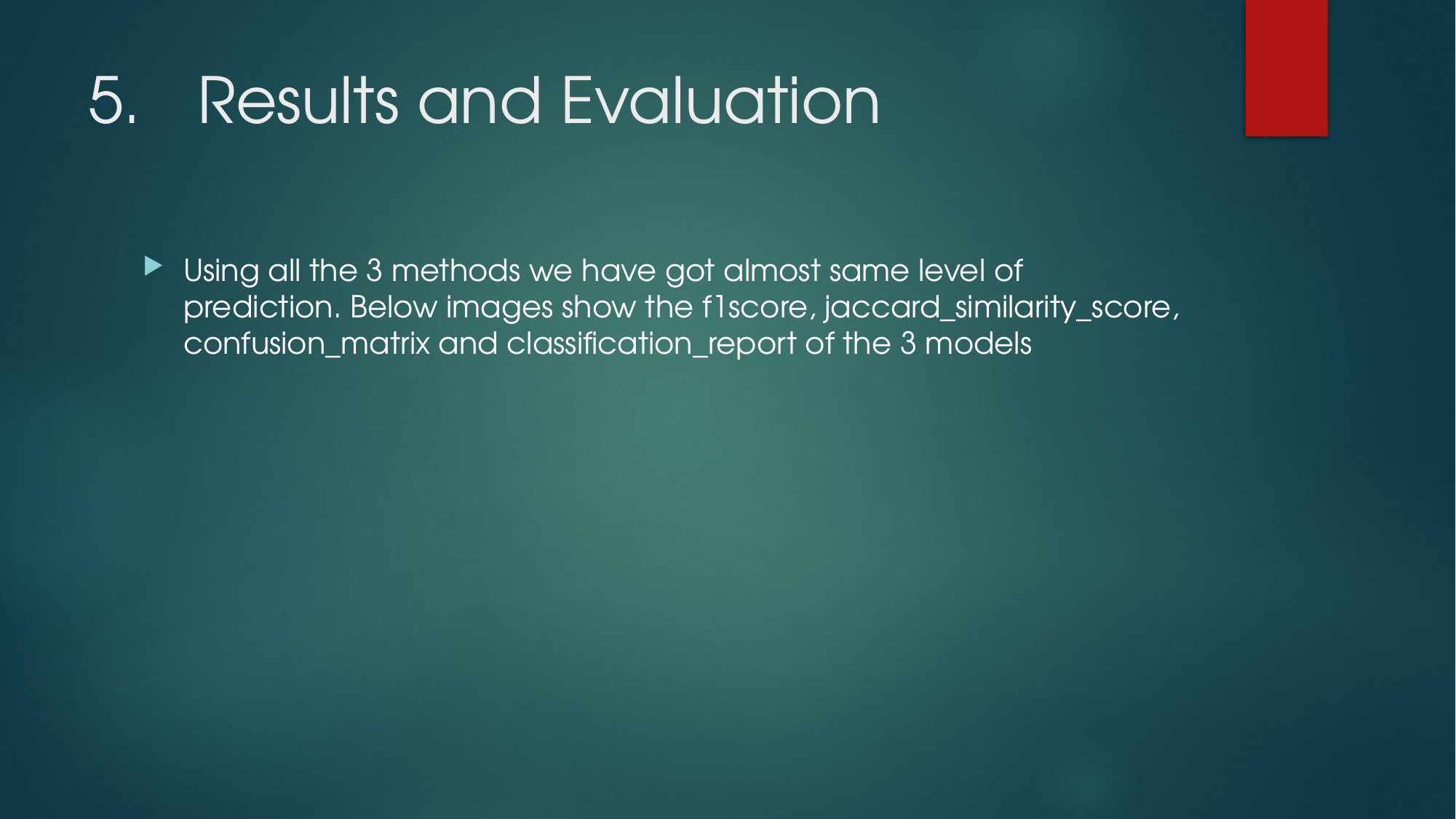

# 5.	Results and Evaluation
Using all the 3 methods we have got almost same level of prediction. Below images show the f1score, jaccard_similarity_score, confusion_matrix and classification_report of the 3 models